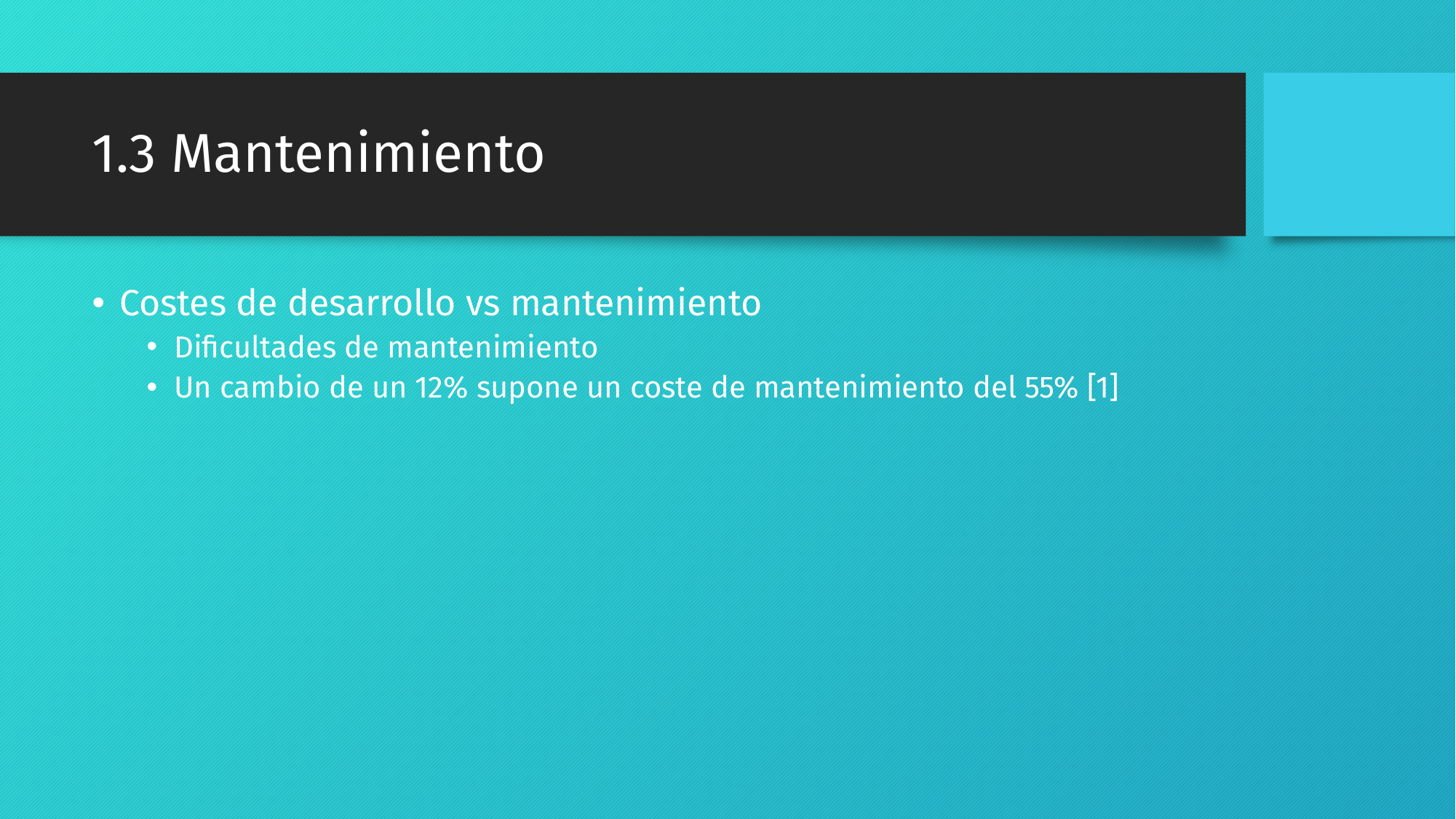

# 1.3 Mantenimiento
Costes de desarrollo vs mantenimiento
Dificultades de mantenimiento
Un cambio de un 12% supone un coste de mantenimiento del 55% [1]